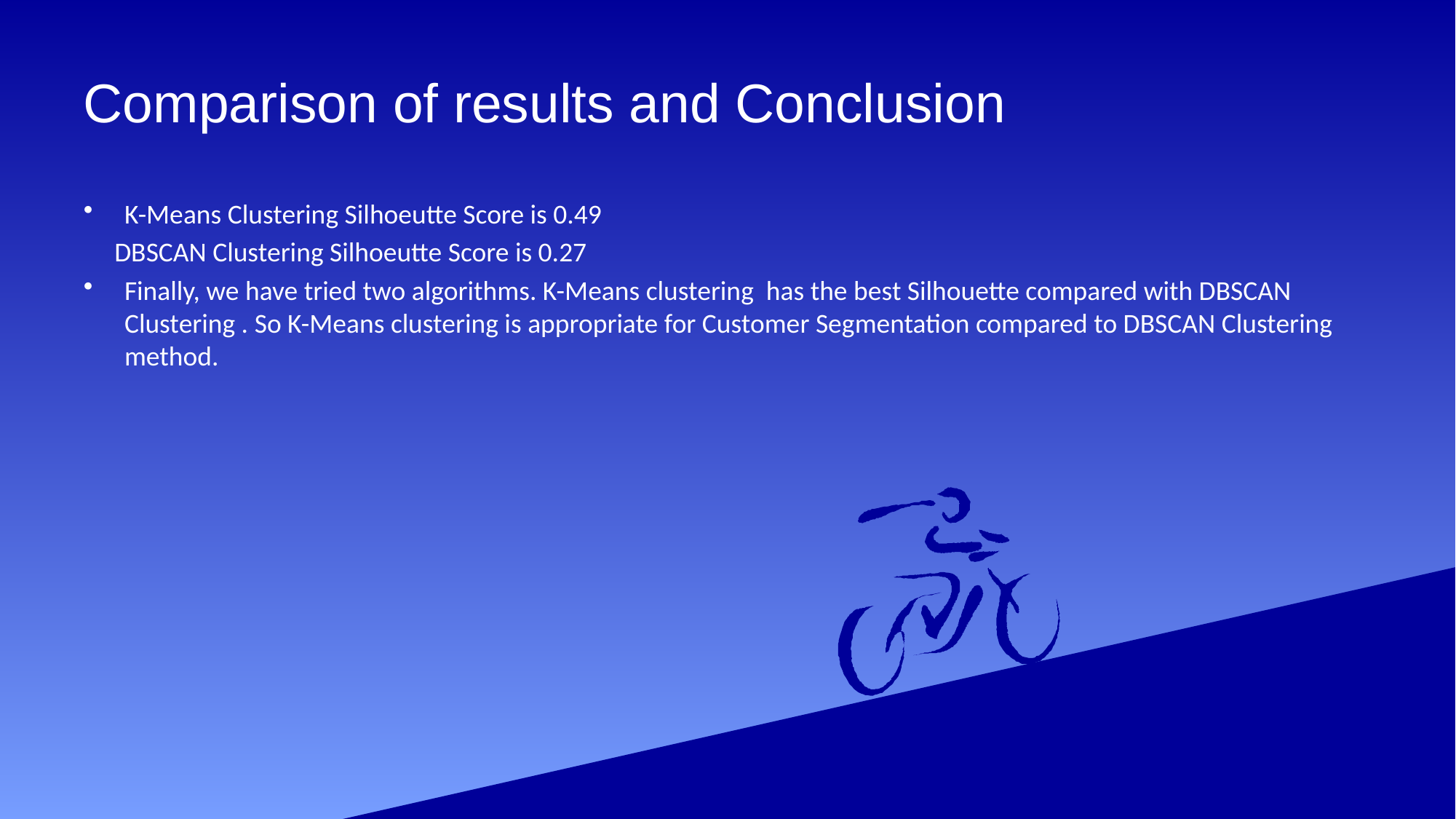

# Comparison of results and Conclusion
K-Means Clustering Silhoeutte Score is 0.49
     DBSCAN Clustering Silhoeutte Score is 0.27
Finally, we have tried two algorithms. K-Means clustering  has the best Silhouette compared with DBSCAN Clustering . So K-Means clustering is appropriate for Customer Segmentation compared to DBSCAN Clustering method.